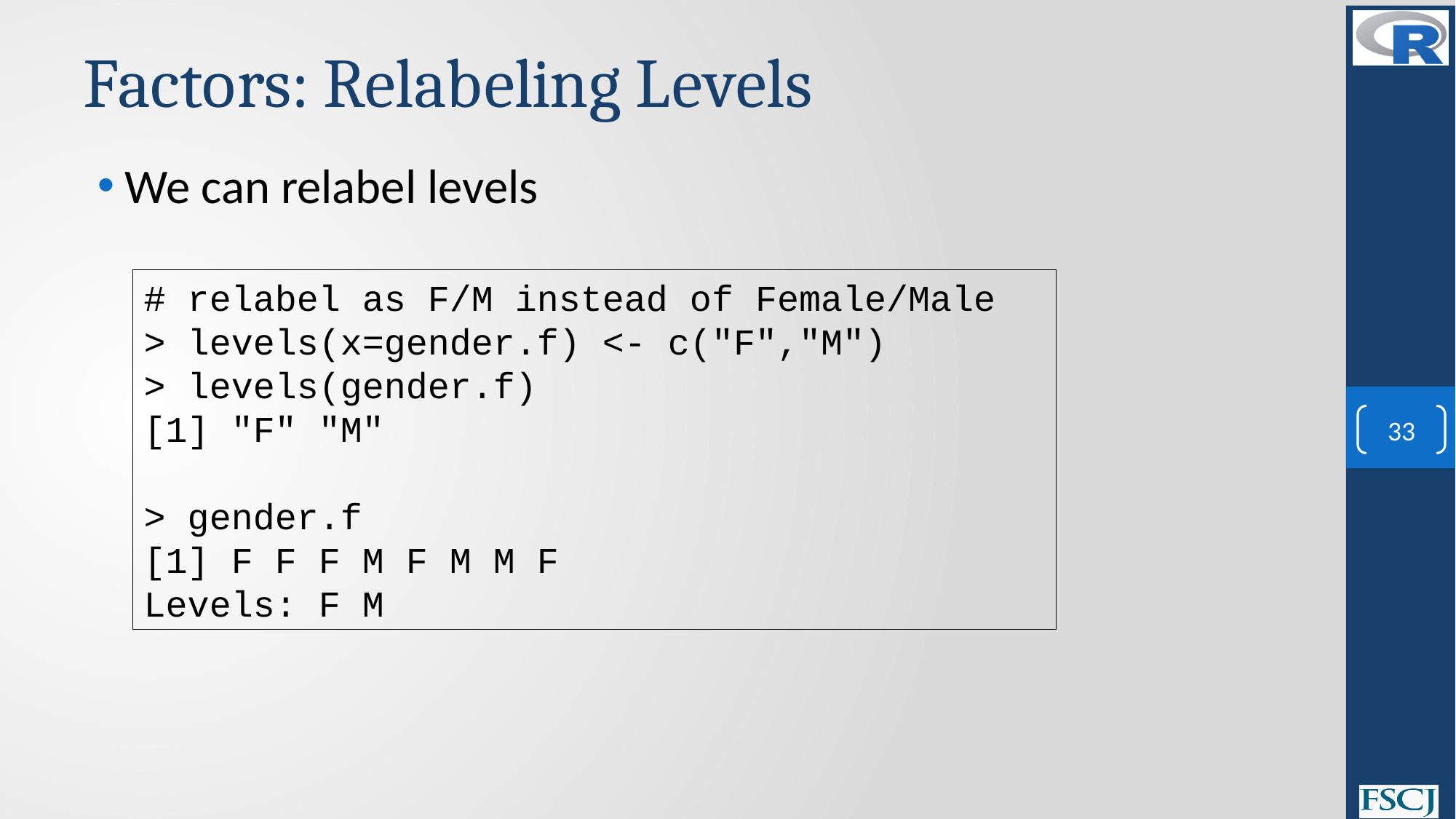

# Factors: Relabeling Levels
We can relabel levels
# relabel as F/M instead of Female/Male
> levels(x=gender.f) <- c("F","M")
> levels(gender.f)
[1] "F" "M"

> gender.f
[1] F F F M F M M F
Levels: F M
33